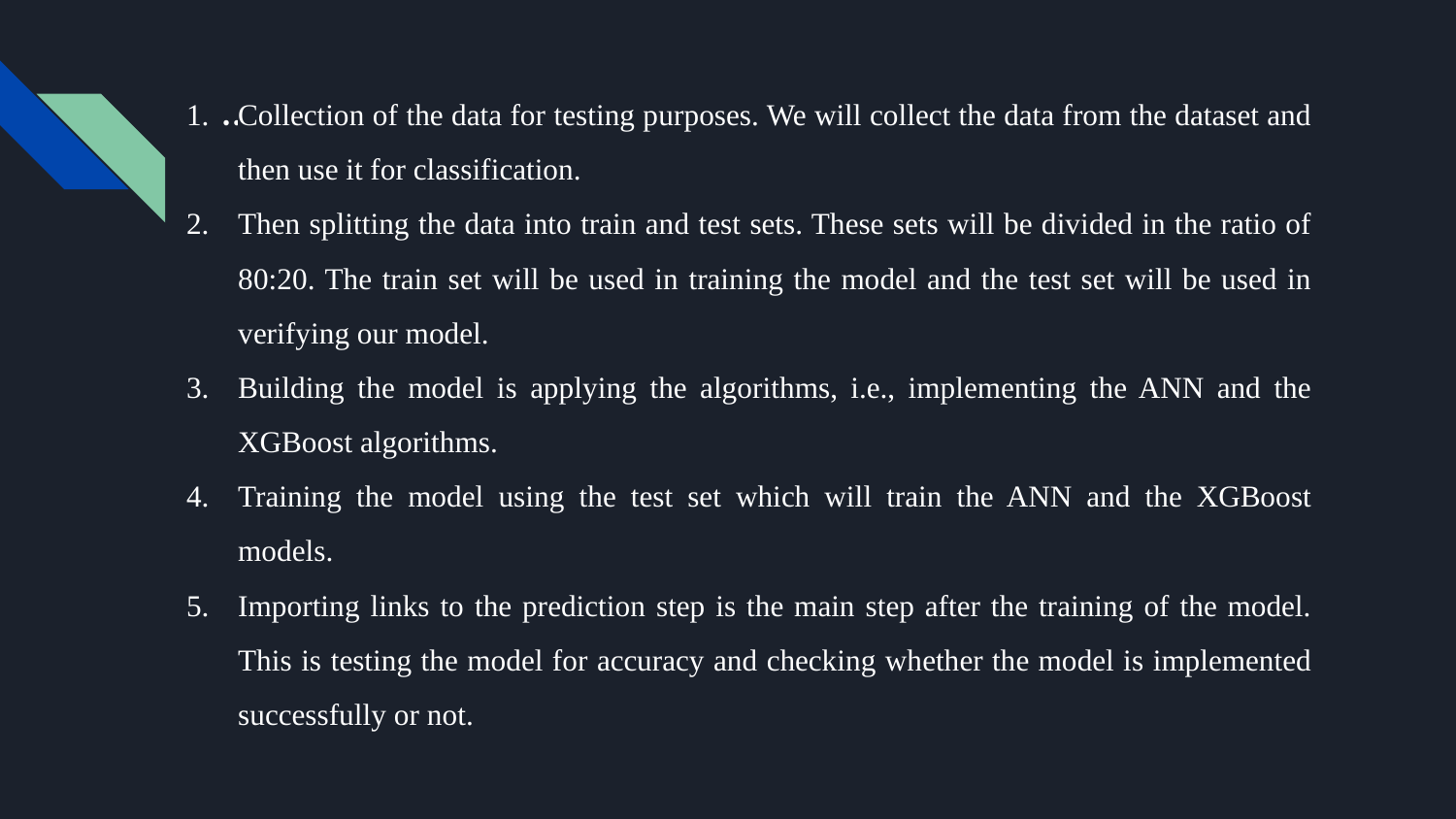

Collection of the data for testing purposes. We will collect the data from the dataset and then use it for classification.
Then splitting the data into train and test sets. These sets will be divided in the ratio of 80:20. The train set will be used in training the model and the test set will be used in verifying our model.
Building the model is applying the algorithms, i.e., implementing the ANN and the XGBoost algorithms.
Training the model using the test set which will train the ANN and the XGBoost models.
Importing links to the prediction step is the main step after the training of the model. This is testing the model for accuracy and checking whether the model is implemented successfully or not.

# …